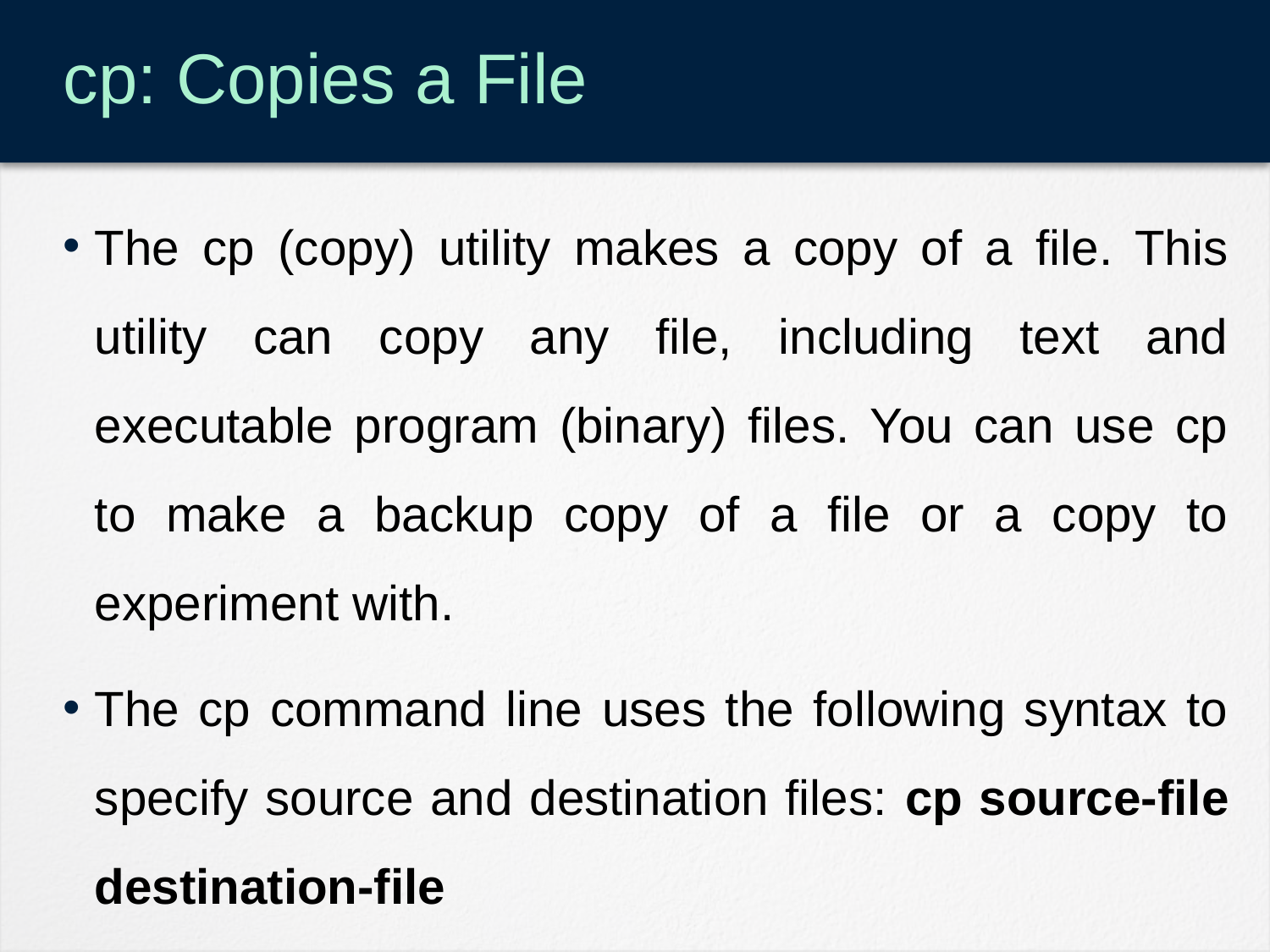

# cp: Copies a File
The cp (copy) utility makes a copy of a file. This utility can copy any file, including text and executable program (binary) files. You can use cp to make a backup copy of a file or a copy to experiment with.
The cp command line uses the following syntax to specify source and destination files: cp source-file destination-file